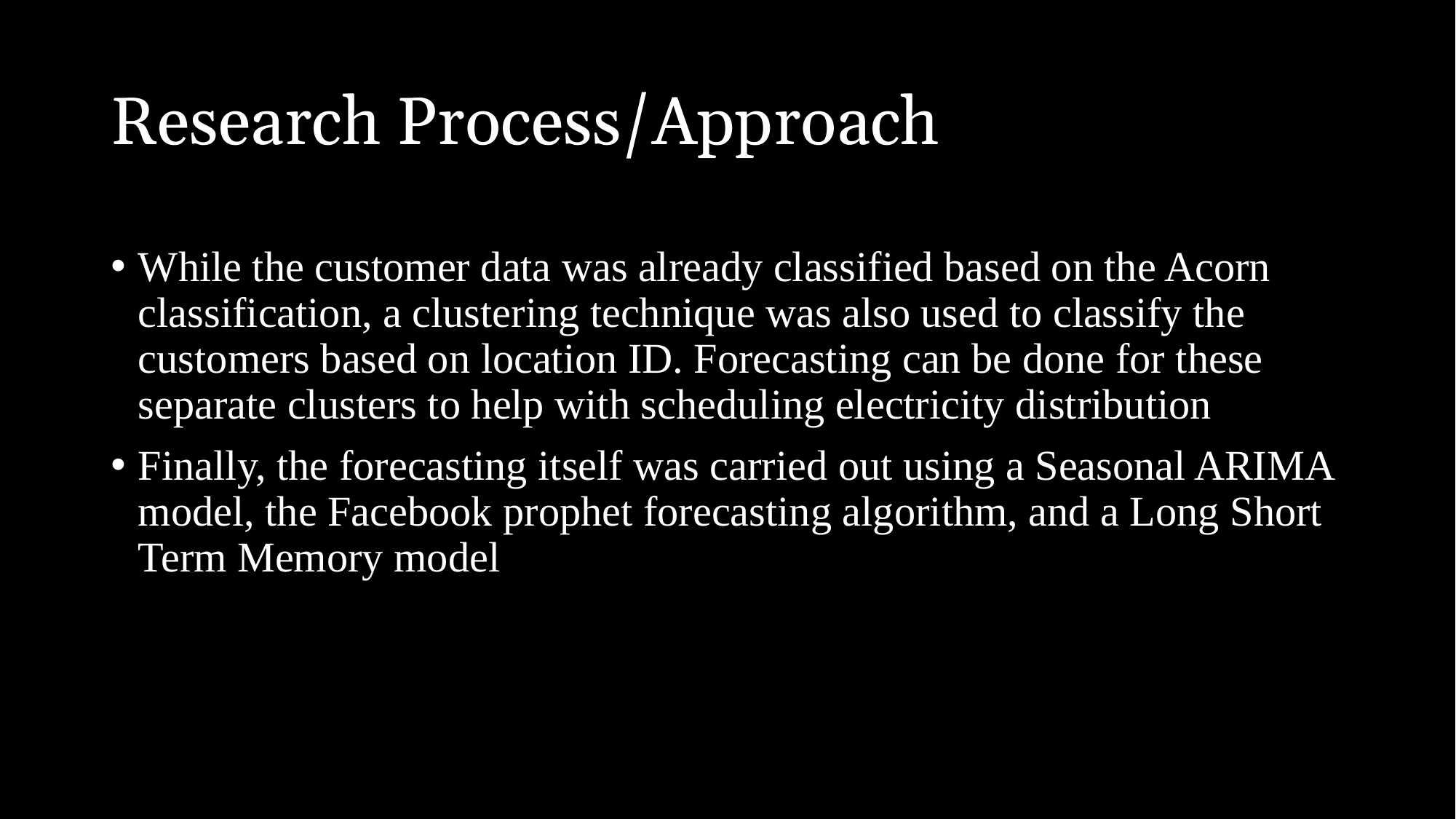

# Research Process/Approach
While the customer data was already classified based on the Acorn classification, a clustering technique was also used to classify the customers based on location ID. Forecasting can be done for these separate clusters to help with scheduling electricity distribution
Finally, the forecasting itself was carried out using a Seasonal ARIMA model, the Facebook prophet forecasting algorithm, and a Long Short Term Memory model